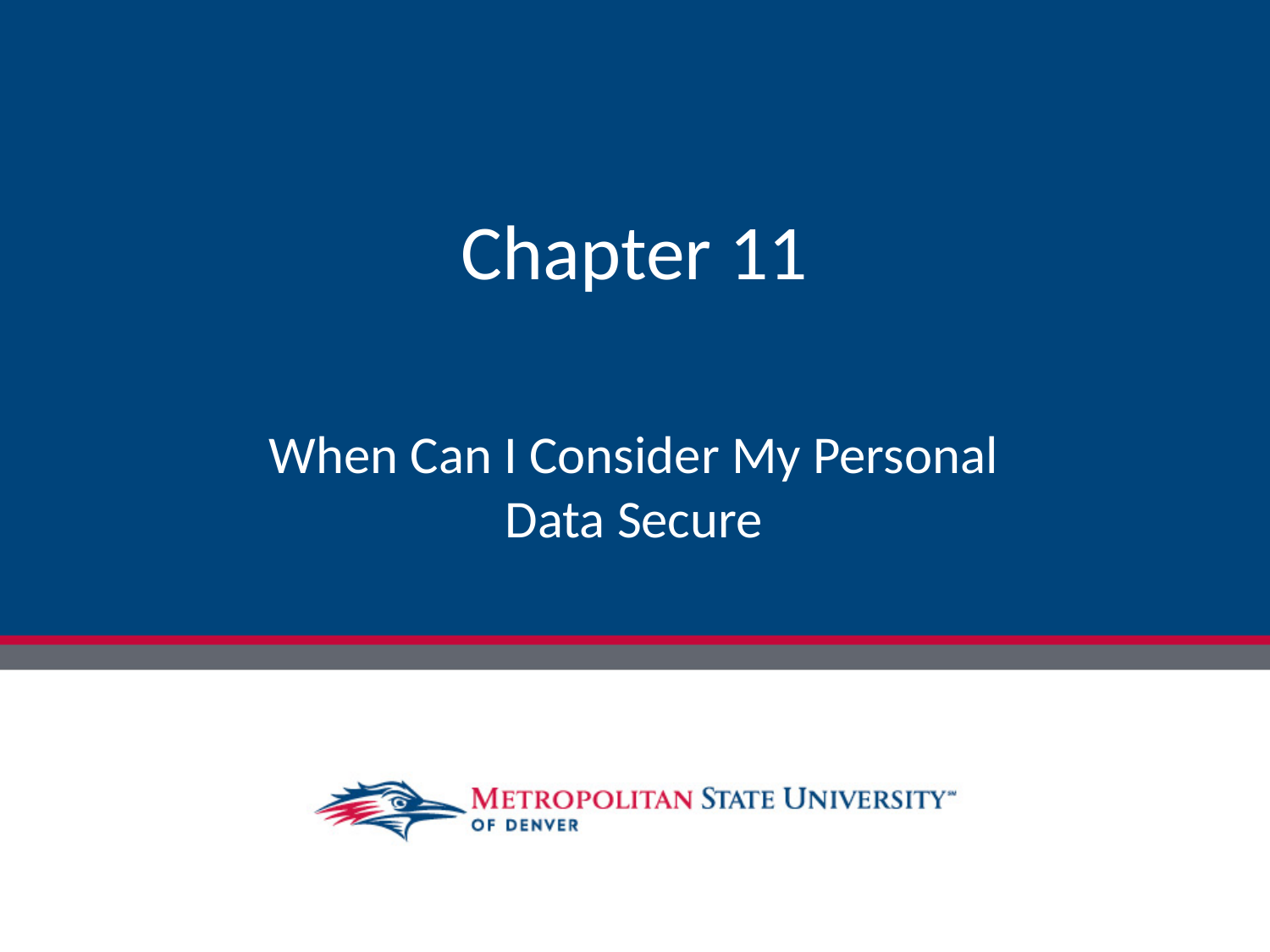

# Chapter 11
When Can I Consider My Personal Data Secure